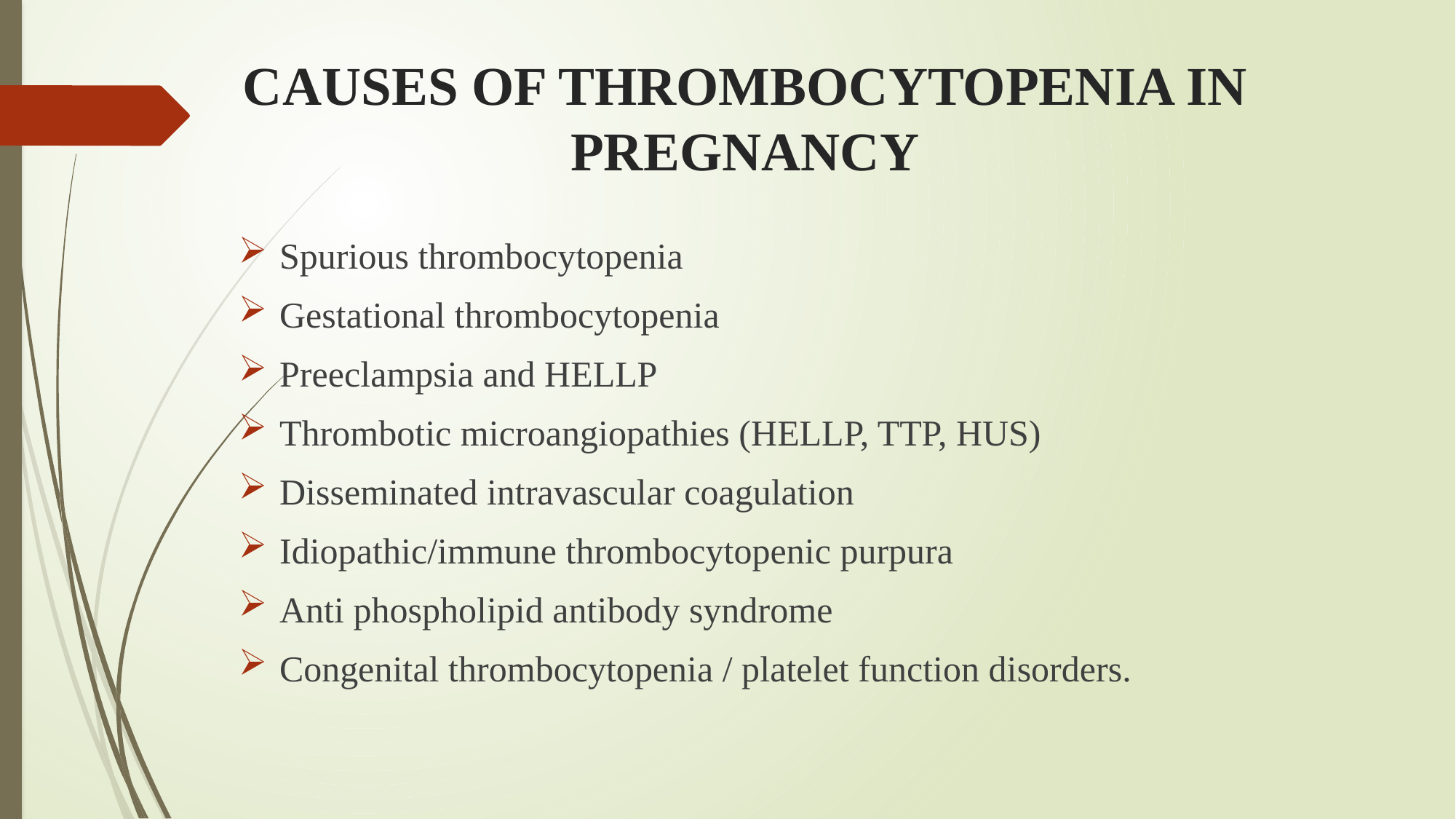

# CAUSES OF THROMBOCYTOPENIA IN PREGNANCY
Spurious thrombocytopenia
Gestational thrombocytopenia
Preeclampsia and HELLP
Thrombotic microangiopathies (HELLP, TTP, HUS)
Disseminated intravascular coagulation
Idiopathic/immune thrombocytopenic purpura
Anti phospholipid antibody syndrome
Congenital thrombocytopenia / platelet function disorders.